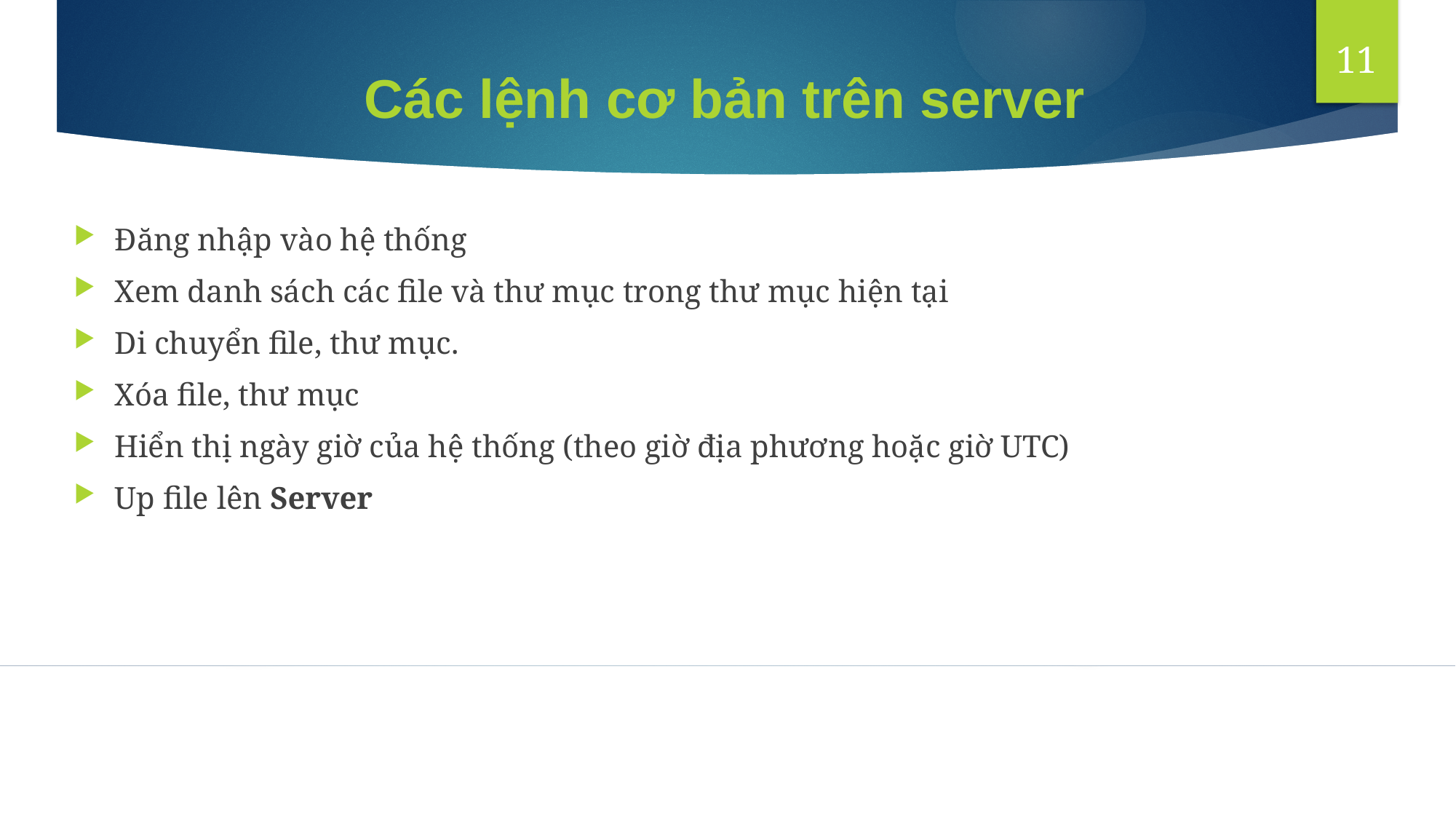

11
Các lệnh cơ bản trên server
Đăng nhập vào hệ thống
Xem danh sách các file và thư mục trong thư mục hiện tại
Di chuyển file, thư mục.
Xóa file, thư mục
Hiển thị ngày giờ của hệ thống (theo giờ địa phương hoặc giờ UTC)
Up file lên Server